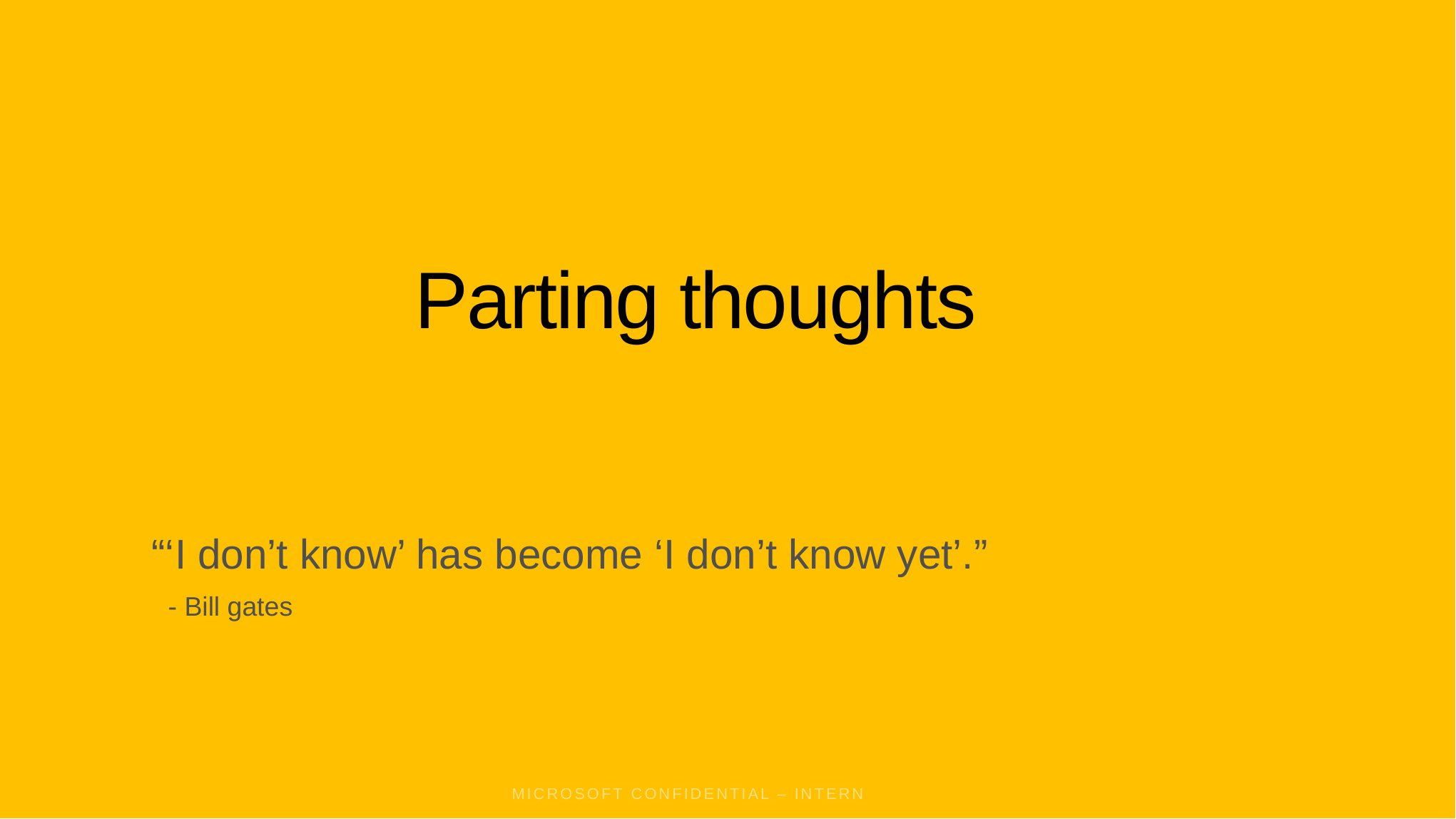

Parting thoughts
“‘I don’t know’ has become ‘I don’t know yet’.”
- Bill gates